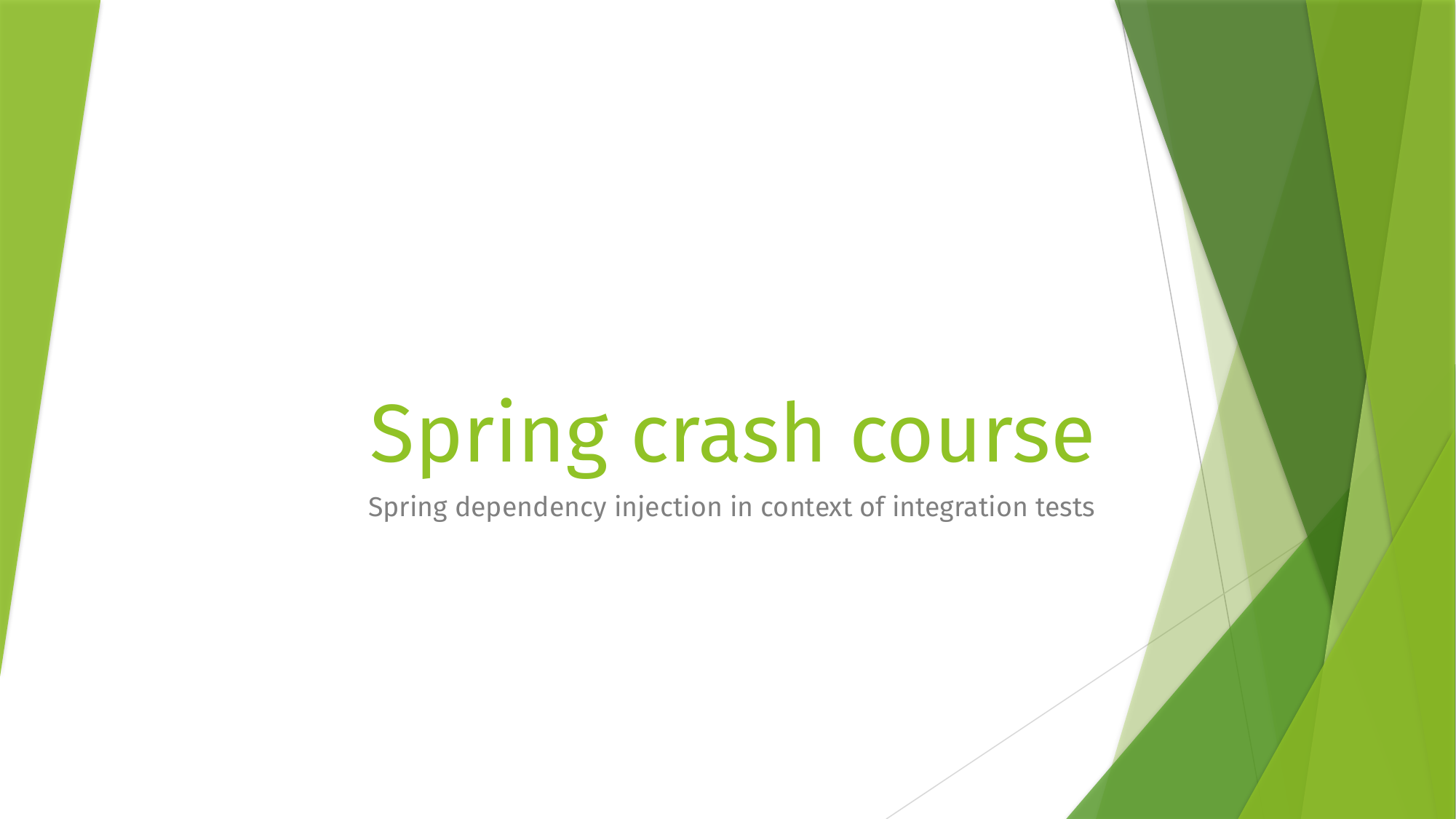

# Spring crash course
Spring dependency injection in context of integration tests